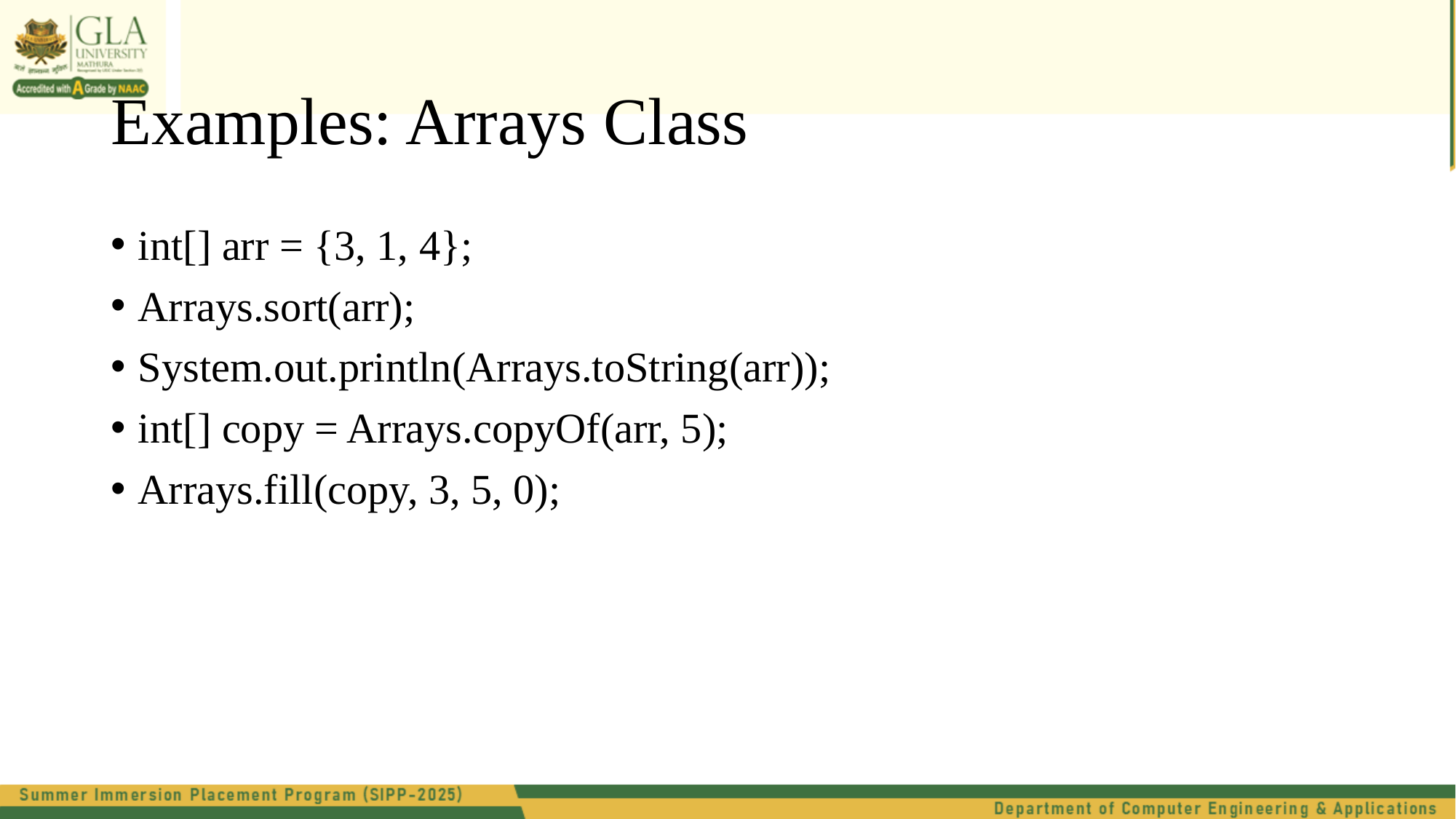

# Examples: Arrays Class
int[] arr = {3, 1, 4};
Arrays.sort(arr);
System.out.println(Arrays.toString(arr));
int[] copy = Arrays.copyOf(arr, 5);
Arrays.fill(copy, 3, 5, 0);